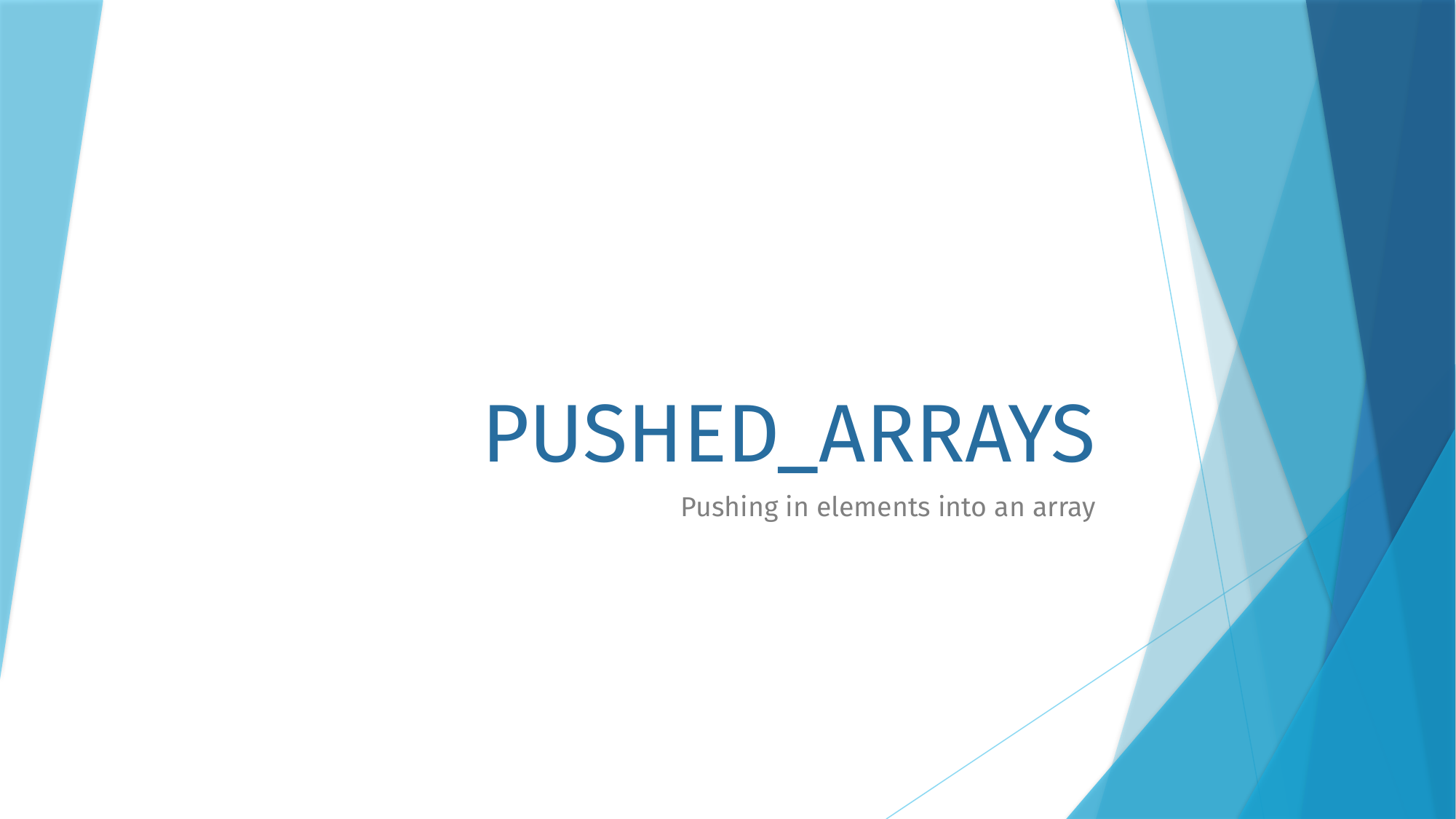

# PUSHED_ARRAYS
Pushing in elements into an array